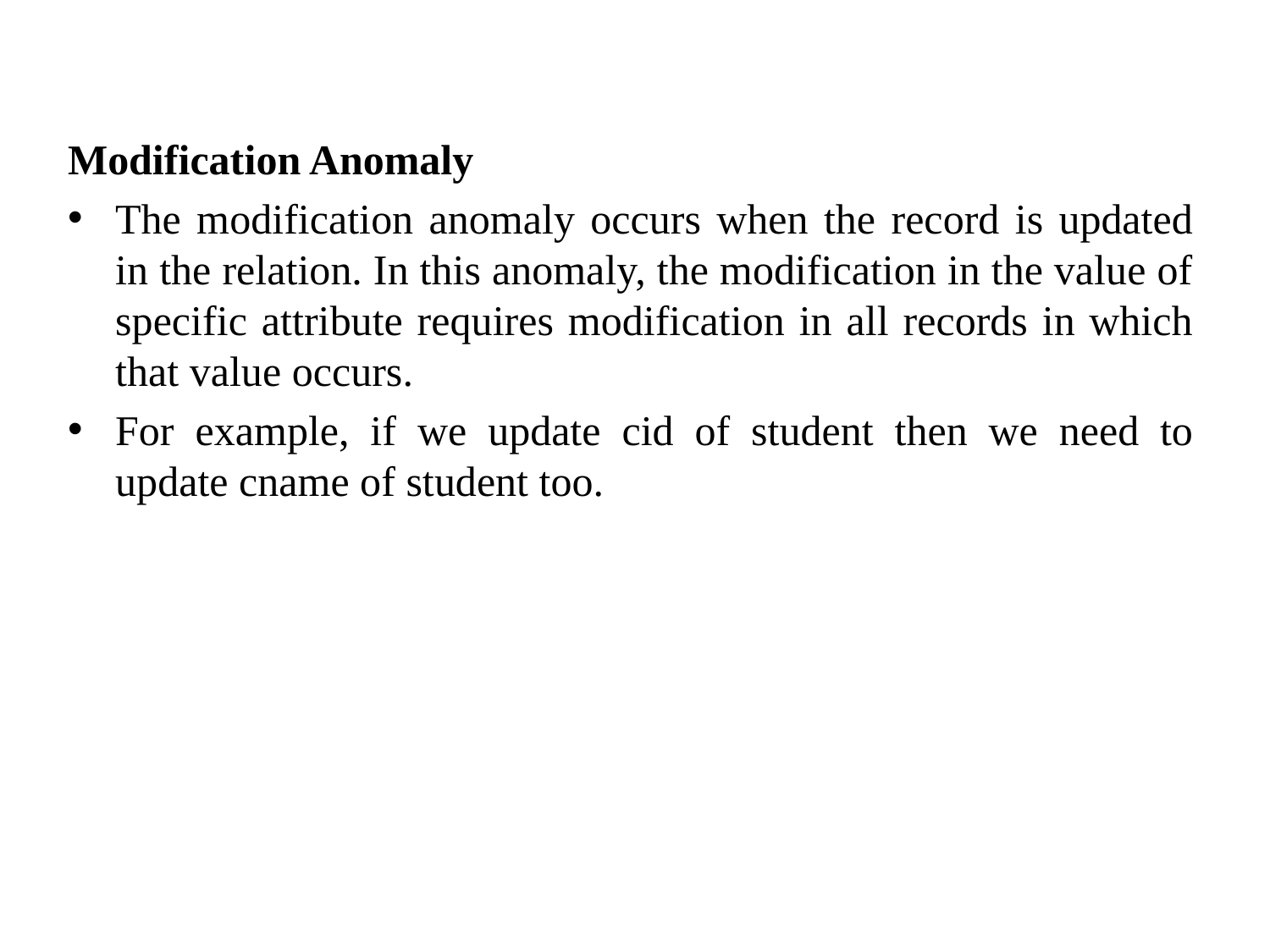

Modification Anomaly
The modification anomaly occurs when the record is updated in the relation. In this anomaly, the modification in the value of specific attribute requires modification in all records in which that value occurs.
For example, if we update cid of student then we need to update cname of student too.